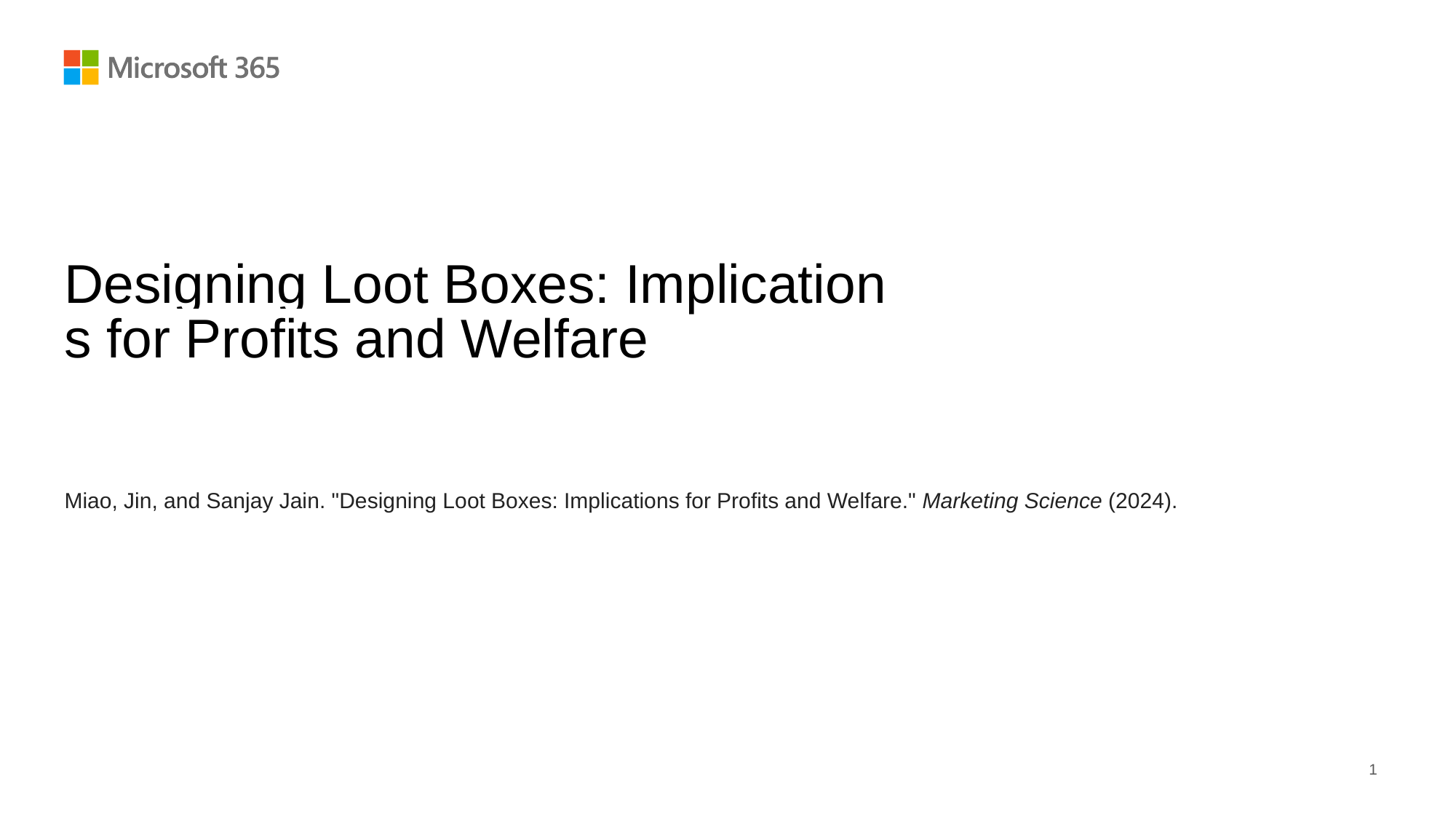

# Designing Loot Boxes: Implications for Profits and Welfare
Miao, Jin, and Sanjay Jain. "Designing Loot Boxes: Implications for Profits and Welfare." Marketing Science (2024).
1